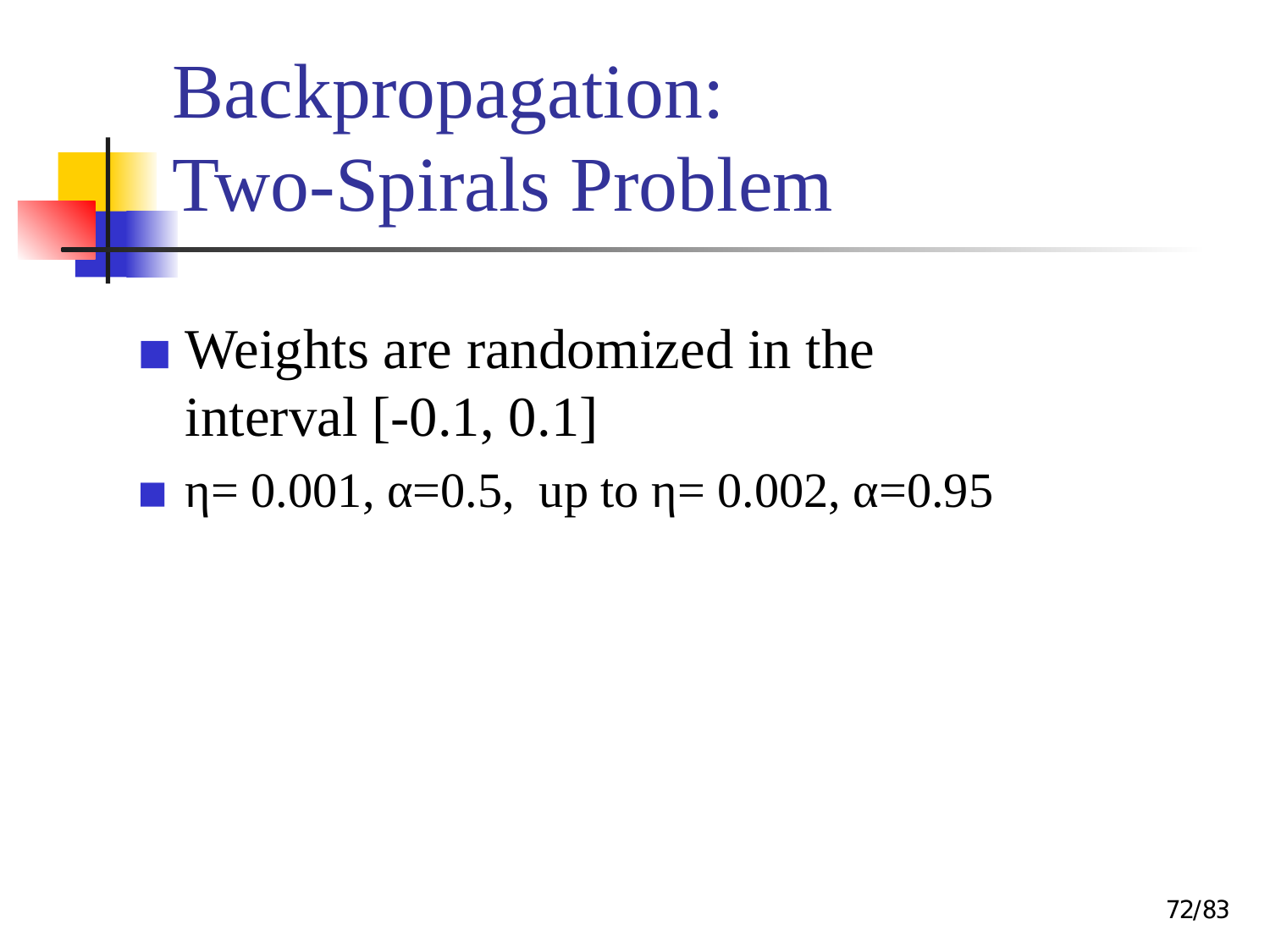

# Backpropagation: Two-Spirals Problem
Weights are randomized in the interval [-0.1, 0.1]
η= 0.001, α=0.5,  up to η= 0.002, α=0.95
72/83